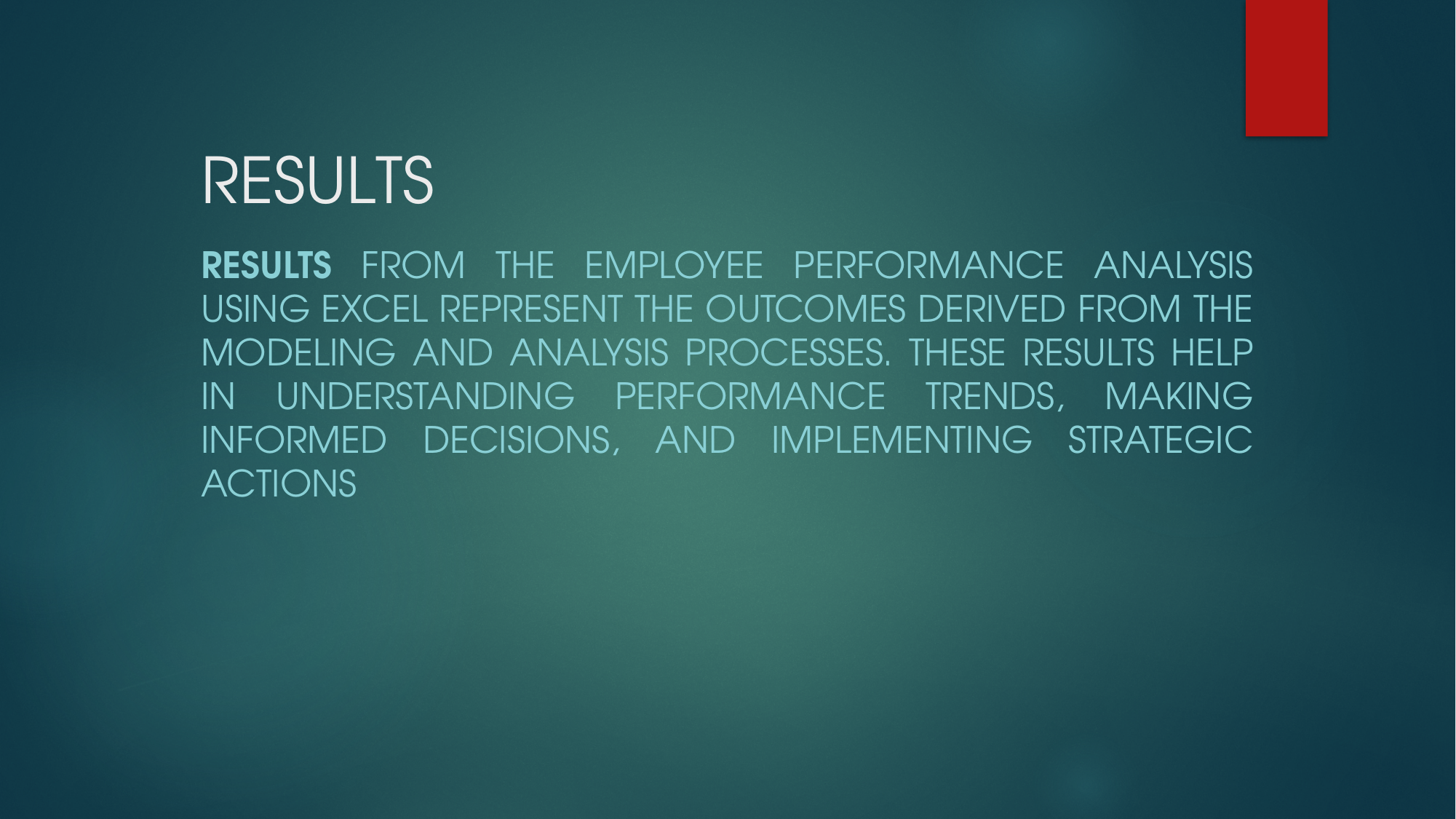

# RESULTS
Results from the Employee Performance Analysis using Excel represent the outcomes derived from the modeling and analysis processes. These results help in understanding performance trends, making informed decisions, and implementing strategic actions